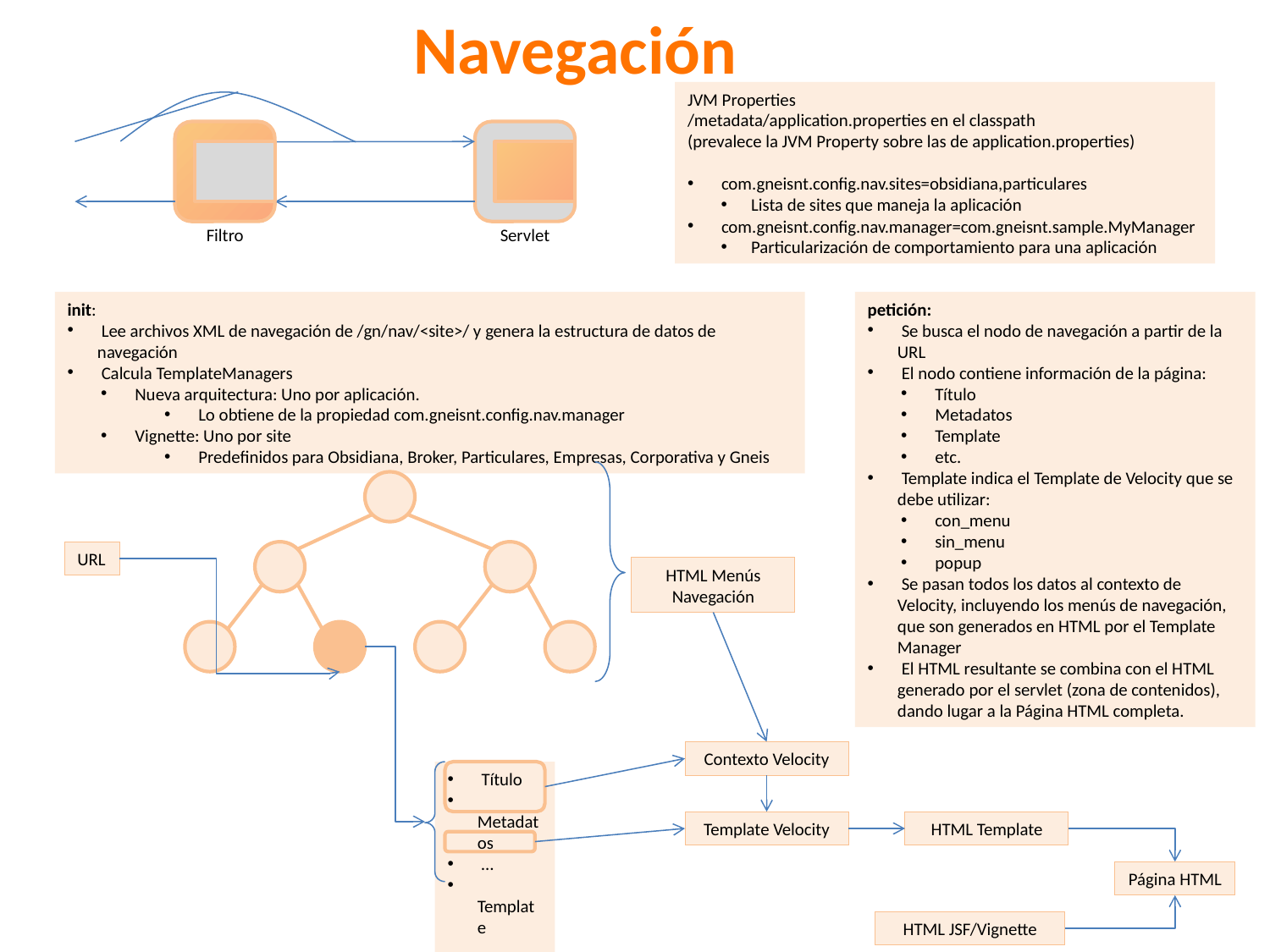

Navegación
JVM Properties
/metadata/application.properties en el classpath
(prevalece la JVM Property sobre las de application.properties)

 com.gneisnt.config.nav.sites=obsidiana,particulares
Lista de sites que maneja la aplicación
 com.gneisnt.config.nav.manager=com.gneisnt.sample.MyManager
Particularización de comportamiento para una aplicación

Filtro
Servlet
init:
 Lee archivos XML de navegación de /gn/nav/<site>/ y genera la estructura de datos de navegación
 Calcula TemplateManagers
 Nueva arquitectura: Uno por aplicación.
 Lo obtiene de la propiedad com.gneisnt.config.nav.manager
 Vignette: Uno por site
 Predefinidos para Obsidiana, Broker, Particulares, Empresas, Corporativa y Gneis
petición:
 Se busca el nodo de navegación a partir de la URL
 El nodo contiene información de la página:
 Título
 Metadatos
 Template
 etc.
 Template indica el Template de Velocity que se debe utilizar:
 con_menu
 sin_menu
 popup
 Se pasan todos los datos al contexto de Velocity, incluyendo los menús de navegación, que son generados en HTML por el Template Manager
 El HTML resultante se combina con el HTML generado por el servlet (zona de contenidos), dando lugar a la Página HTML completa.

URL
HTML Menús Navegación
Contexto Velocity

 Título
 Metadatos
 …
 Template

Template Velocity
HTML Template
Página HTML
HTML JSF/Vignette